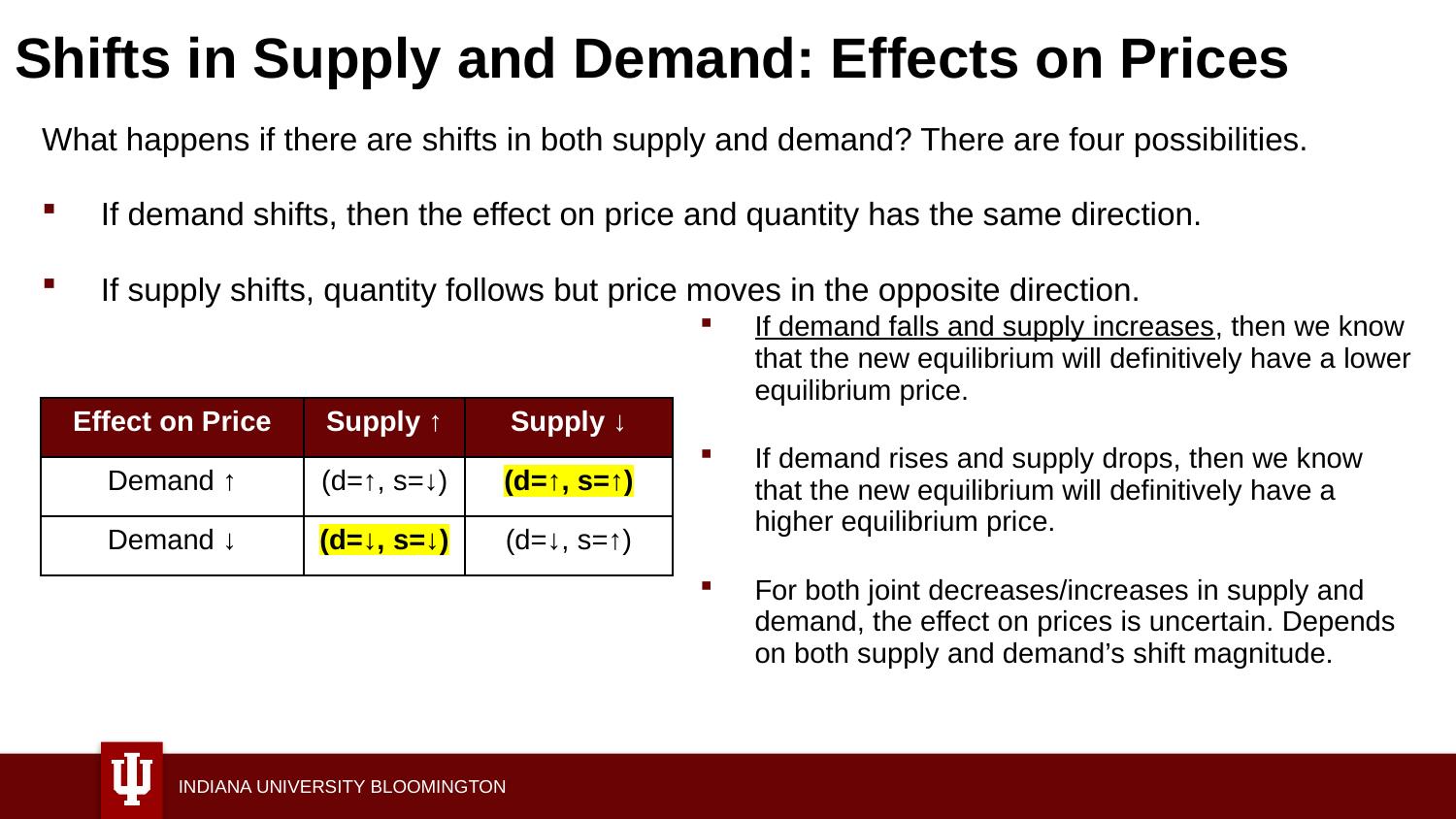

# Shifts in Supply and Demand: Effects on Prices
What happens if there are shifts in both supply and demand? There are four possibilities.
If demand shifts, then the effect on price and quantity has the same direction.
If supply shifts, quantity follows but price moves in the opposite direction.

If demand falls and supply increases, then we know that the new equilibrium will definitively have a lower equilibrium price.
If demand rises and supply drops, then we know that the new equilibrium will definitively have a higher equilibrium price.
For both joint decreases/increases in supply and demand, the effect on prices is uncertain. Depends on both supply and demand’s shift magnitude.

| Effect on Price | Supply ↑ | Supply ↓ |
| --- | --- | --- |
| Demand ↑ | (d=↑, s=↓) | (d=↑, s=↑) |
| Demand ↓ | (d=↓, s=↓) | (d=↓, s=↑) |